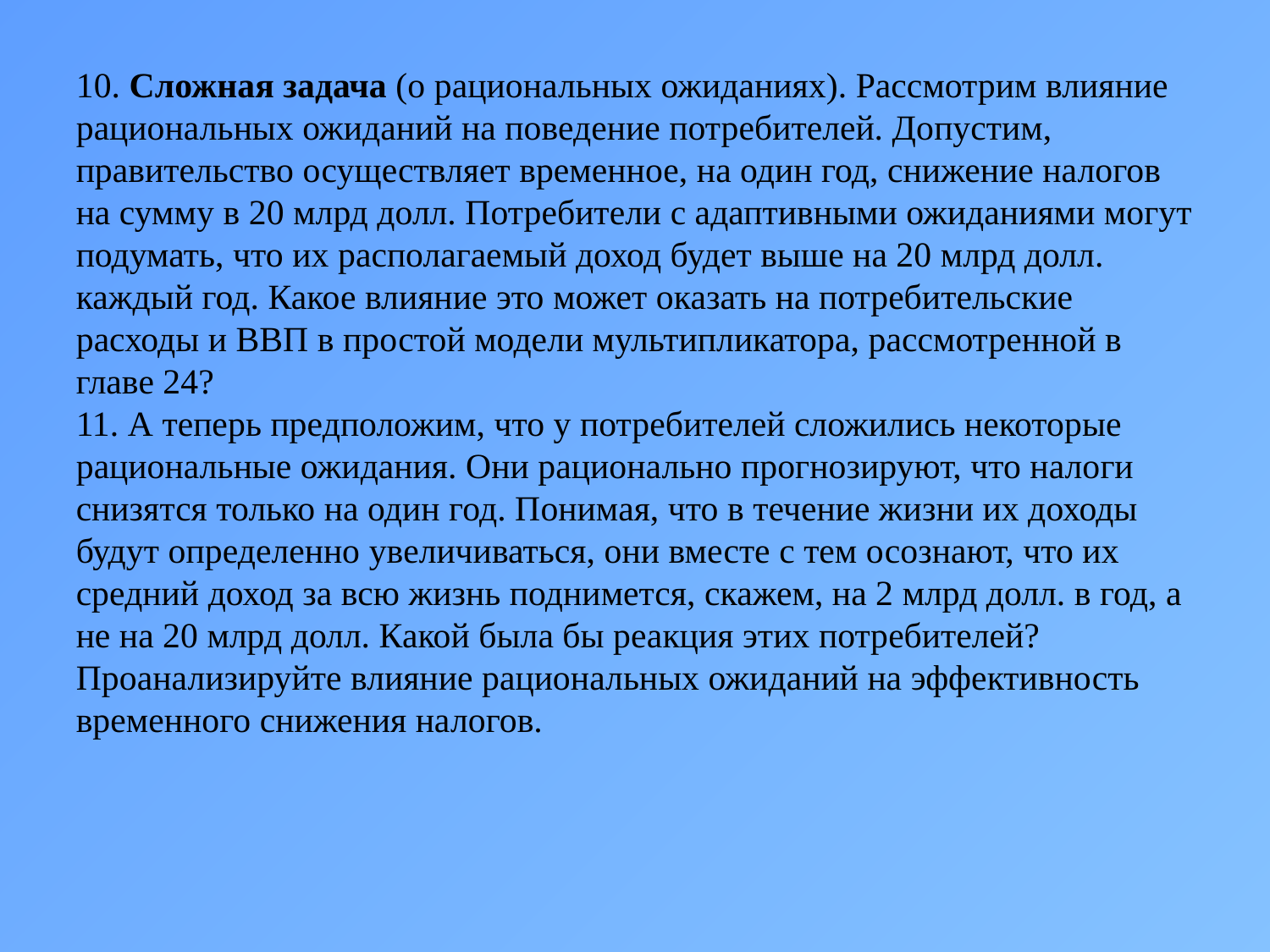

10. Сложная задача (о рациональных ожиданиях). Рассмотрим влияние рациональных ожиданий на поведение потребителей. Допустим, правительство осуществляет временное, на один год, снижение налогов на сумму в 20 млрд долл. Потребители с адаптивными ожиданиями могут подумать, что их располагаемый доход будет выше на 20 млрд долл. каждый год. Какое влияние это может оказать на потребительские расходы и ВВП в простой модели мультипликатора, рассмотренной в главе 24?
11. А теперь предположим, что у потребителей сложились некоторые рациональные ожидания. Они рационально прогнозируют, что налоги снизятся только на один год. Понимая, что в течение жизни их доходы будут определенно увеличиваться, они вместе с тем осознают, что их средний доход за всю жизнь поднимется, скажем, на 2 млрд долл. в год, а не на 20 млрд долл. Какой была бы реакция этих потребителей? Проанализируйте влияние рациональных ожиданий на эффективность временного снижения налогов.